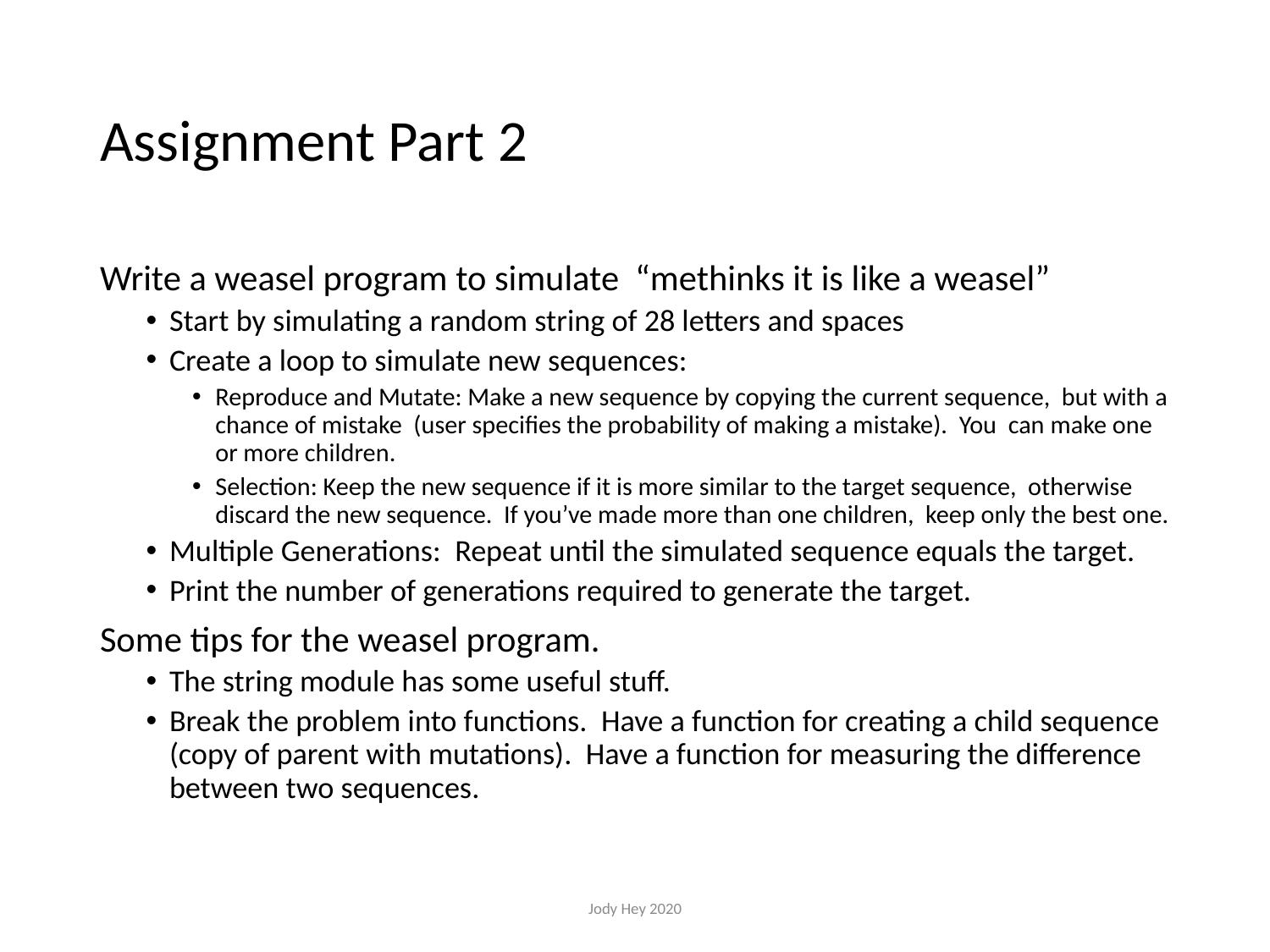

# Assignment Part 2
Write a weasel program to simulate  “methinks it is like a weasel”
Start by simulating a random string of 28 letters and spaces
Create a loop to simulate new sequences:
Reproduce and Mutate: Make a new sequence by copying the current sequence,  but with a chance of mistake  (user specifies the probability of making a mistake).  You  can make one or more children.
Selection: Keep the new sequence if it is more similar to the target sequence,  otherwise discard the new sequence.  If you’ve made more than one children,  keep only the best one.
Multiple Generations:  Repeat until the simulated sequence equals the target.
Print the number of generations required to generate the target.
Some tips for the weasel program.
The string module has some useful stuff.
Break the problem into functions.  Have a function for creating a child sequence  (copy of parent with mutations).  Have a function for measuring the difference between two sequences.

Jody Hey 2020